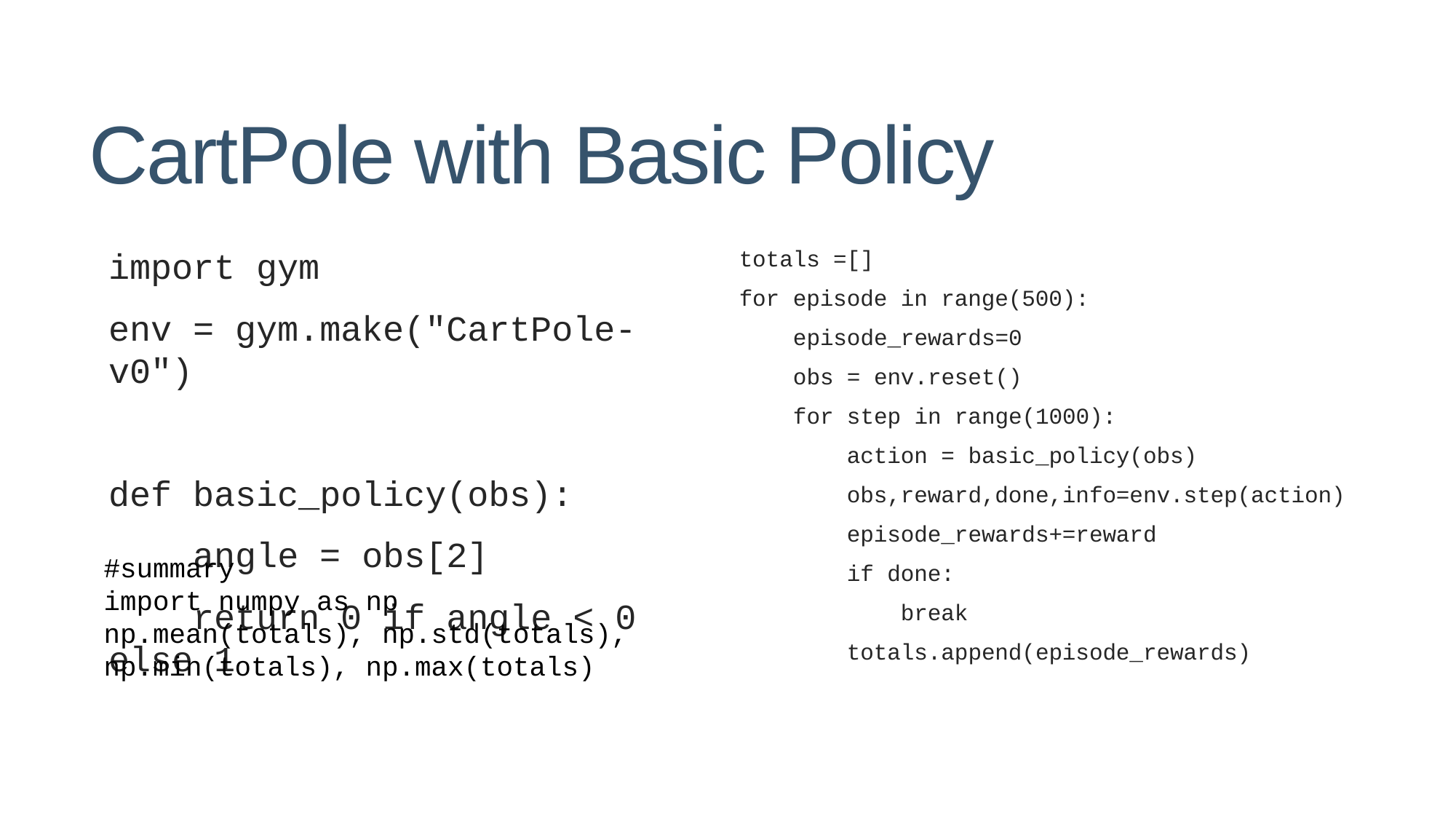

# CartPole with Basic Policy
import gym
env = gym.make("CartPole-v0")

def basic_policy(obs):
    angle = obs[2]
    return 0 if angle < 0 else 1

totals =[]
for episode in range(500):
    episode_rewards=0
    obs = env.reset()
    for step in range(1000):
        action = basic_policy(obs)
        obs,reward,done,info=env.step(action)
        episode_rewards+=reward
        if done:
            break
        totals.append(episode_rewards)
#summary
import numpy as np
np.mean(totals), np.std(totals), np.min(totals), np.max(totals)